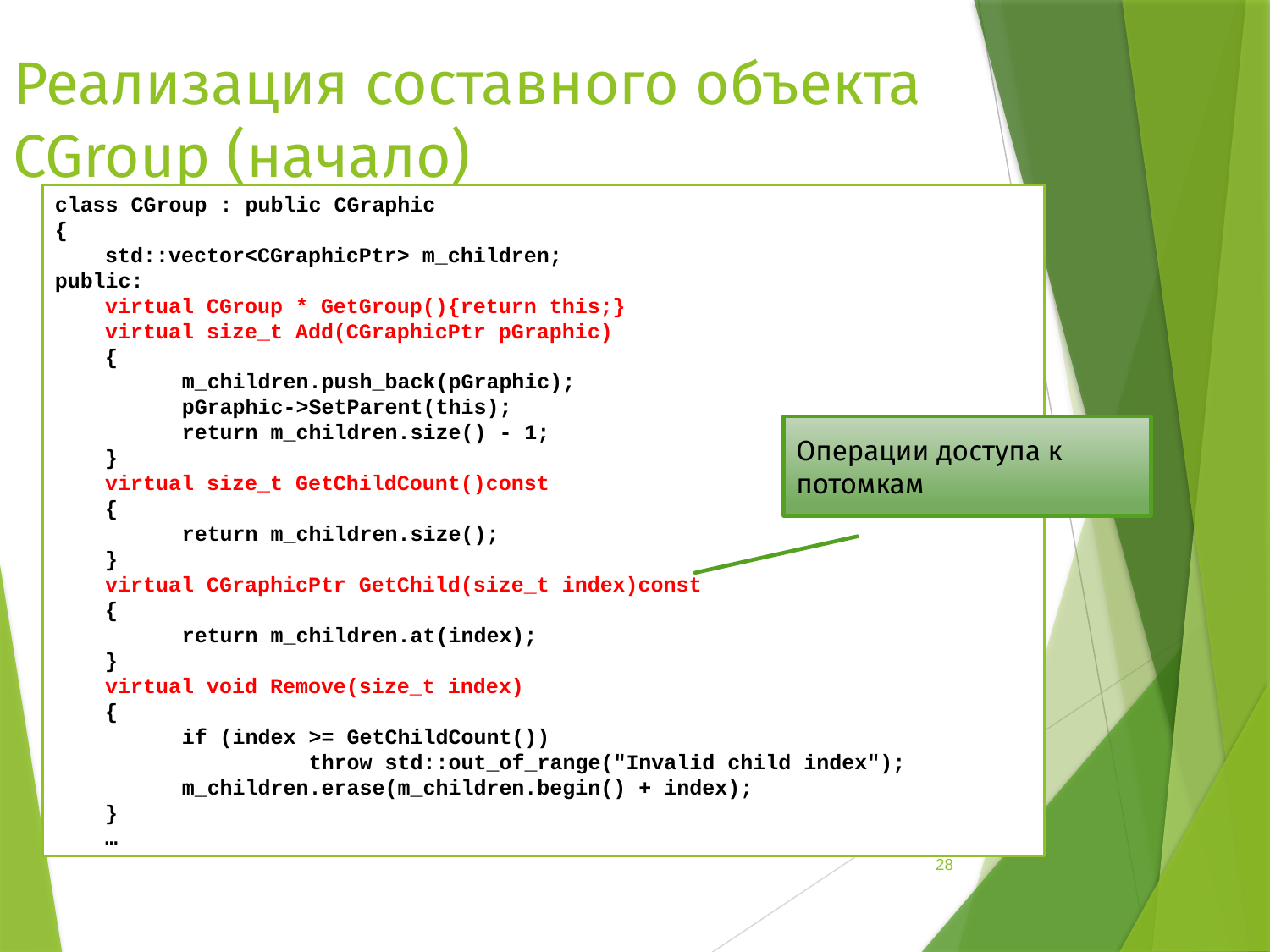

Реализация составного объекта CGroup (начало)
class CGroup : public CGraphic
{
	std::vector<CGraphicPtr> m_children;
public:
	virtual CGroup * GetGroup(){return this;}
	virtual size_t Add(CGraphicPtr pGraphic)
	{
		m_children.push_back(pGraphic);
		pGraphic->SetParent(this);
		return m_children.size() - 1;
	}
	virtual size_t GetChildCount()const
	{
		return m_children.size();
	}
	virtual CGraphicPtr GetChild(size_t index)const
	{
		return m_children.at(index);
	}
	virtual void Remove(size_t index)
	{
		if (index >= GetChildCount())
			throw std::out_of_range("Invalid child index");
		m_children.erase(m_children.begin() + index);
	}
	…
Операции доступа к потомкам
28